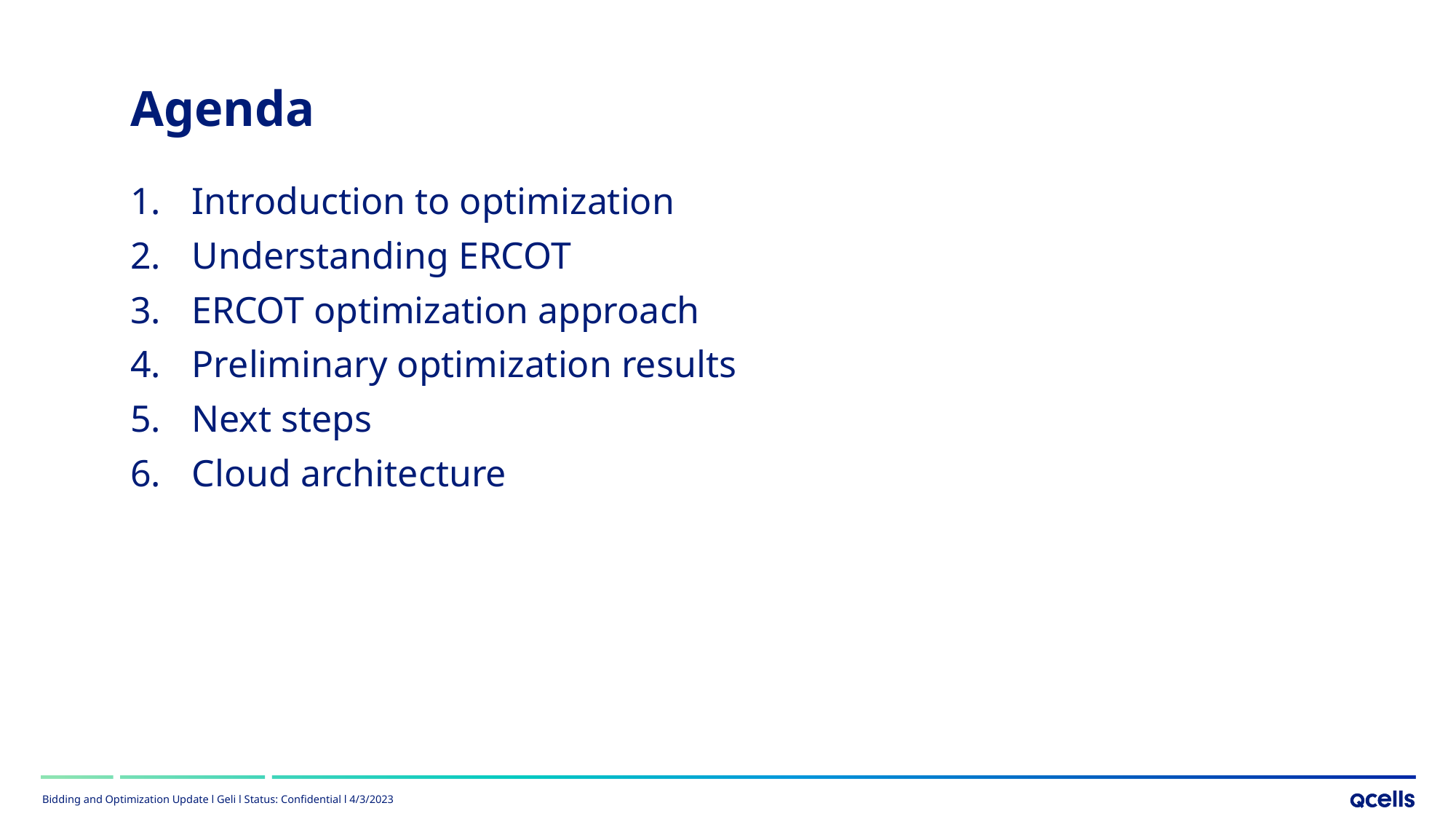

Agenda
Introduction to optimization
Understanding ERCOT
ERCOT optimization approach
Preliminary optimization results
Next steps
Cloud architecture